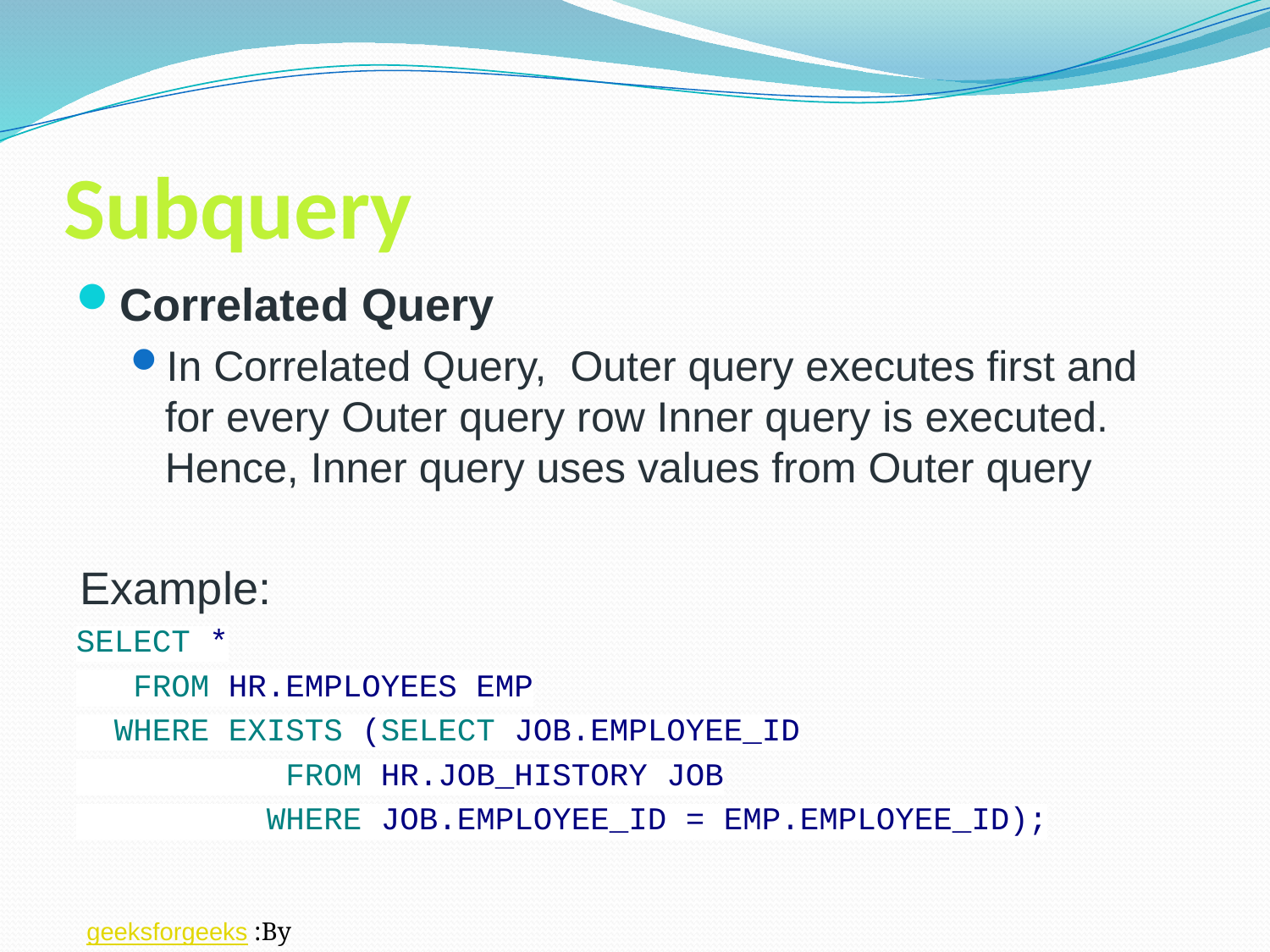

# Subquery
Correlated Query
In Correlated Query,  Outer query executes first and for every Outer query row Inner query is executed. Hence, Inner query uses values from Outer query

Example:
SELECT *
   FROM HR.EMPLOYEES EMP
  WHERE EXISTS (SELECT JOB.EMPLOYEE_ID
           FROM HR.JOB_HISTORY JOB
          WHERE JOB.EMPLOYEE_ID = EMP.EMPLOYEE_ID);
By: geeksforgeeks